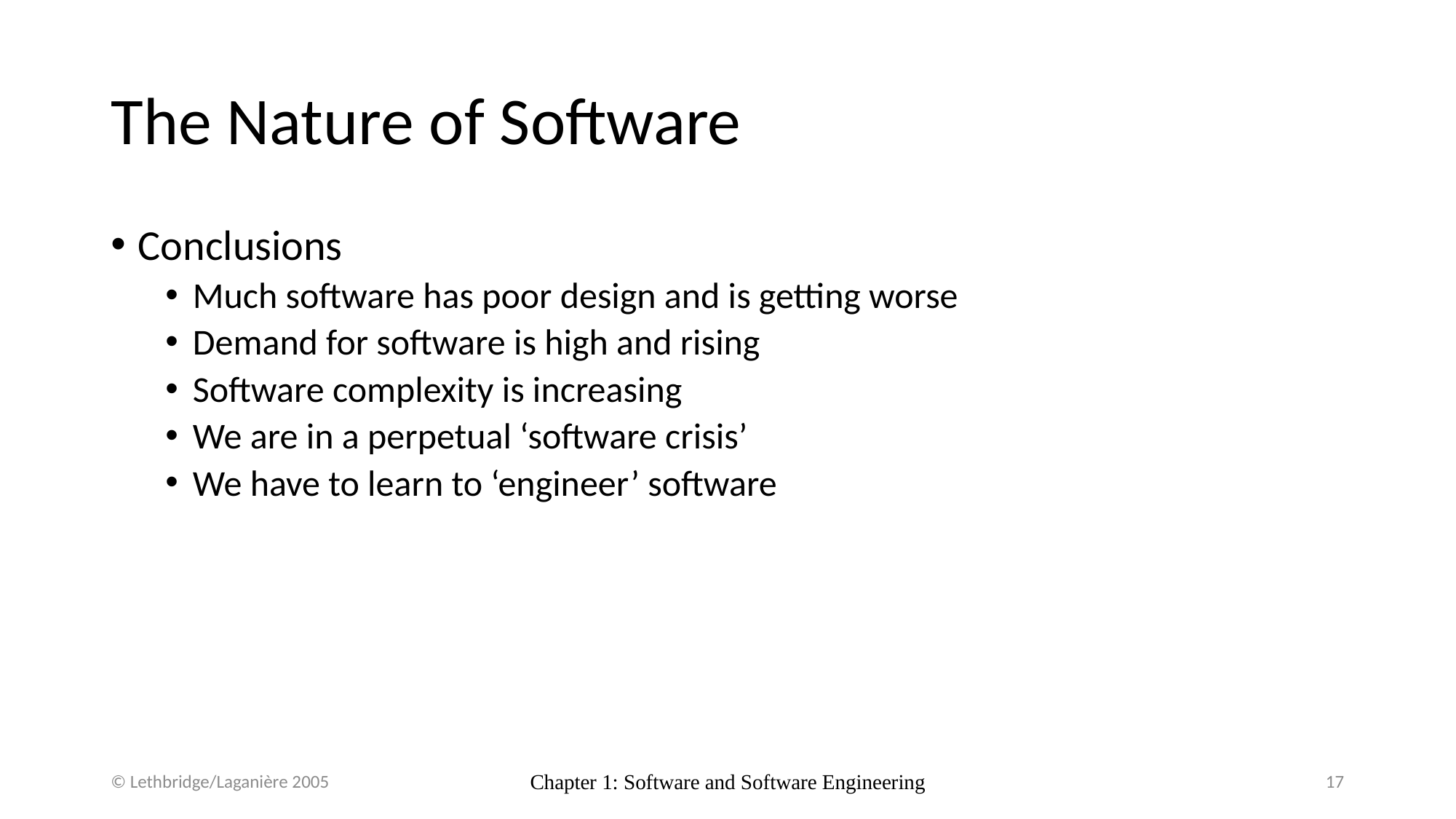

# The Nature of Software
Conclusions
Much software has poor design and is getting worse
Demand for software is high and rising
Software complexity is increasing
We are in a perpetual ‘software crisis’
We have to learn to ‘engineer’ software
© Lethbridge/Laganière 2005
Chapter 1: Software and Software Engineering
17